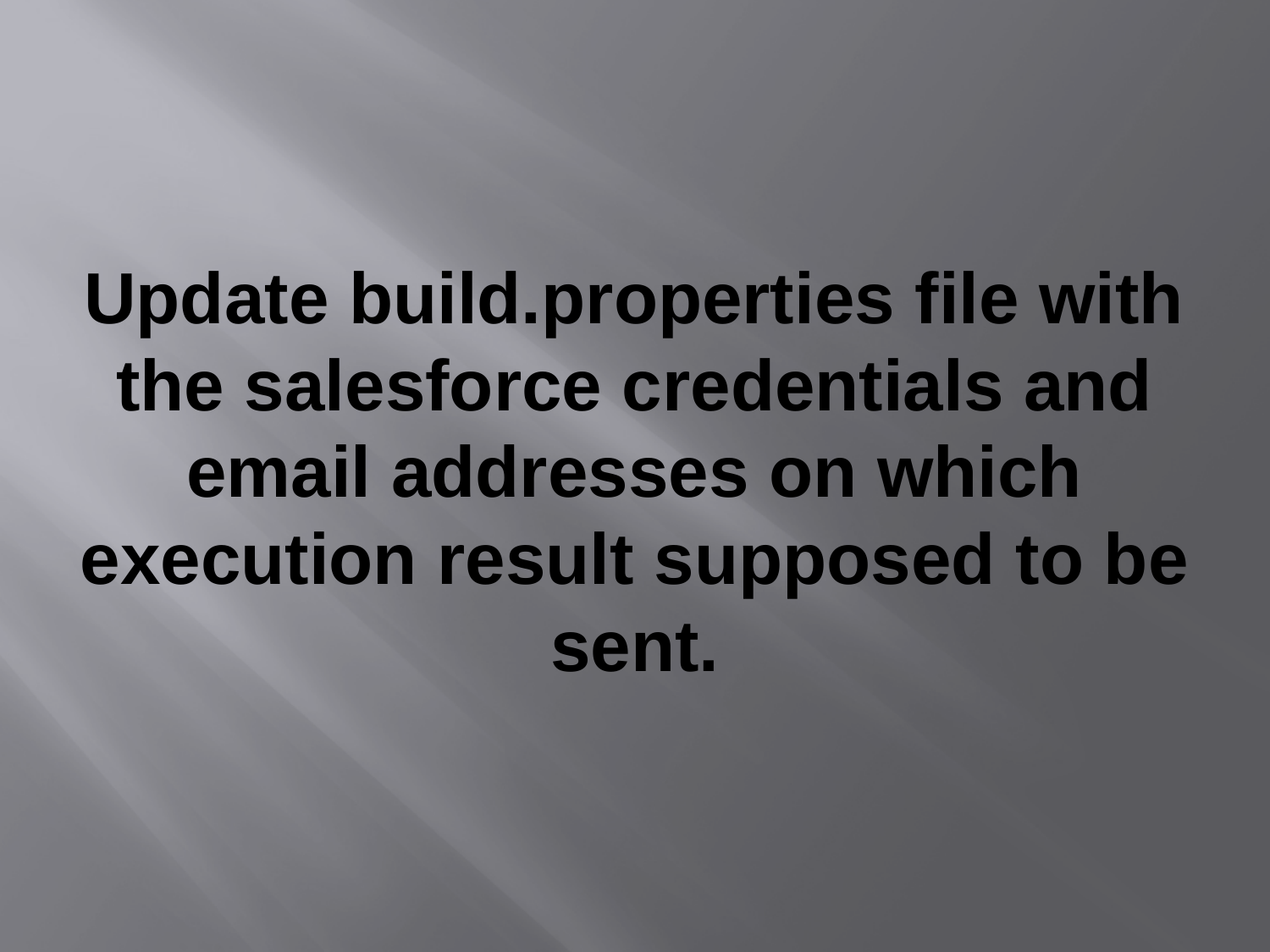

# Update build.properties file with the salesforce credentials and email addresses on which execution result supposed to be sent.